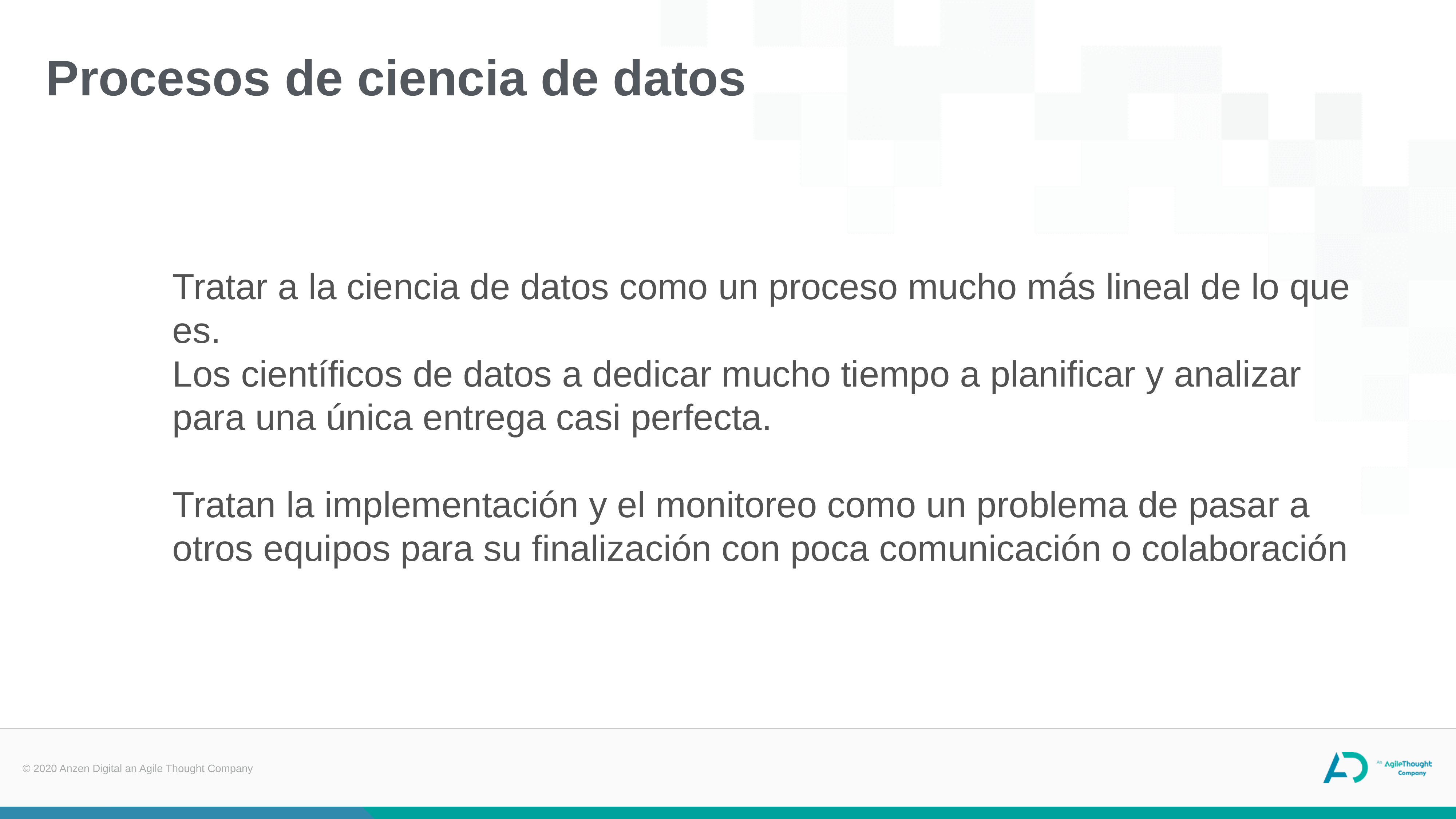

Procesos de ciencia de datos
Tratar a la ciencia de datos como un proceso mucho más lineal de lo que es.
Los científicos de datos a dedicar mucho tiempo a planificar y analizar para una única entrega casi perfecta.

Tratan la implementación y el monitoreo como un problema de pasar a otros equipos para su finalización con poca comunicación o colaboración